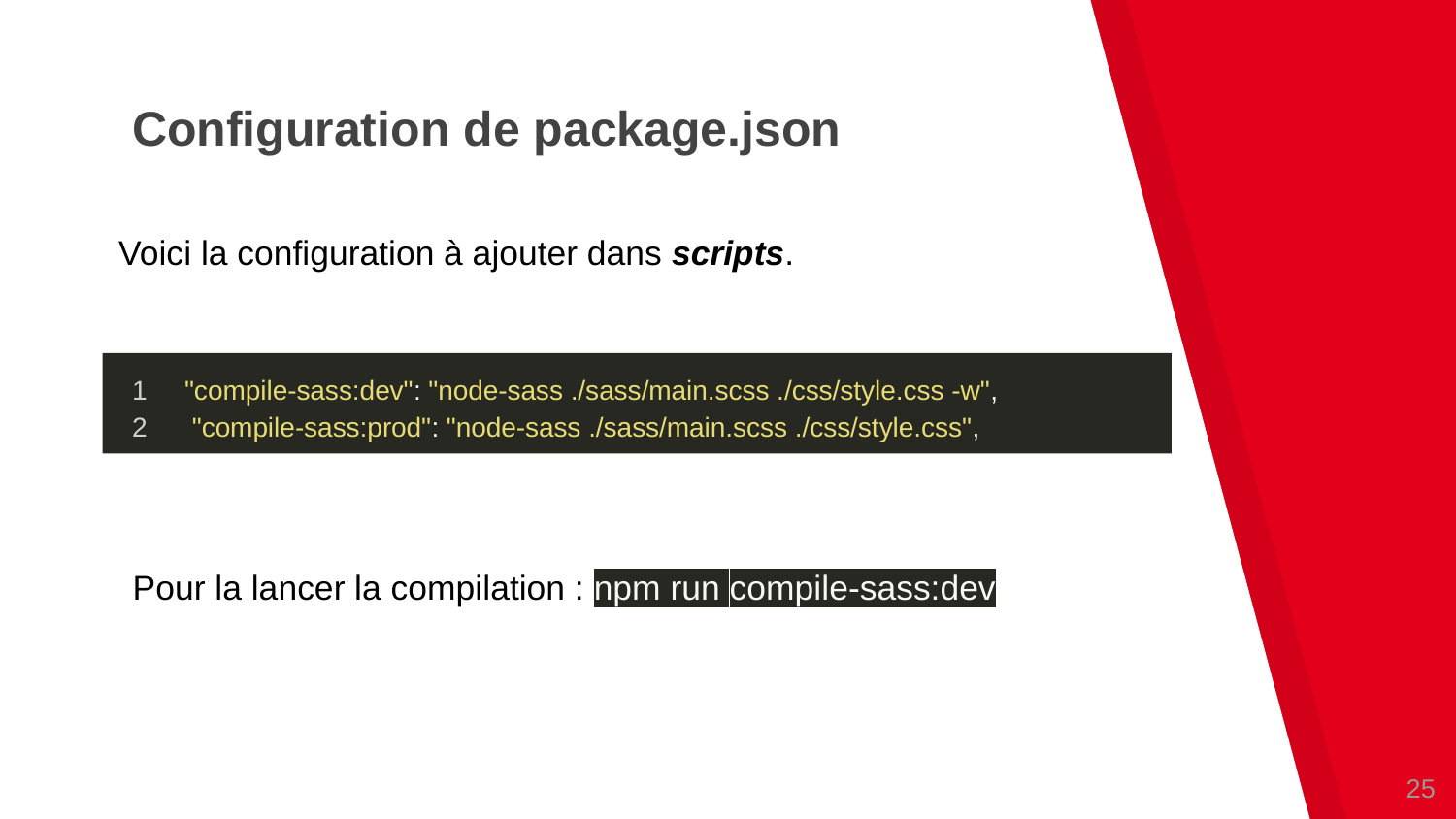

# Configuration de package.json
Voici la configuration à ajouter dans scripts.

  1     "compile-sass:dev": "node-sass ./sass/main.scss ./css/style.css -w",
  2      "compile-sass:prod": "node-sass ./sass/main.scss ./css/style.css",
Pour la lancer la compilation : npm run compile-sass:dev

25